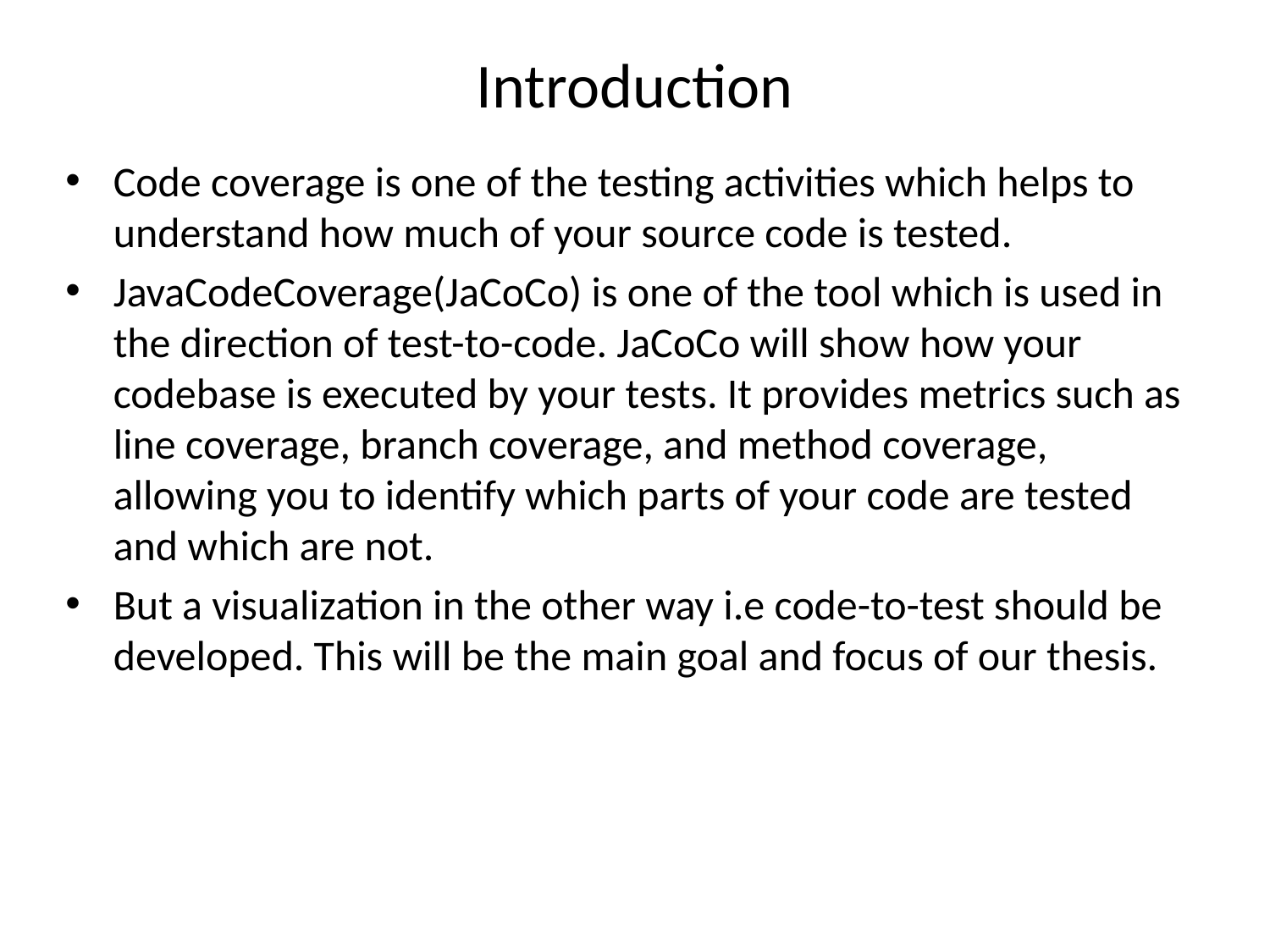

# Introduction
Code coverage is one of the testing activities which helps to understand how much of your source code is tested.
JavaCodeCoverage(JaCoCo) is one of the tool which is used in the direction of test-to-code. JaCoCo will show how your codebase is executed by your tests. It provides metrics such as line coverage, branch coverage, and method coverage, allowing you to identify which parts of your code are tested and which are not.
But a visualization in the other way i.e code-to-test should be developed. This will be the main goal and focus of our thesis.